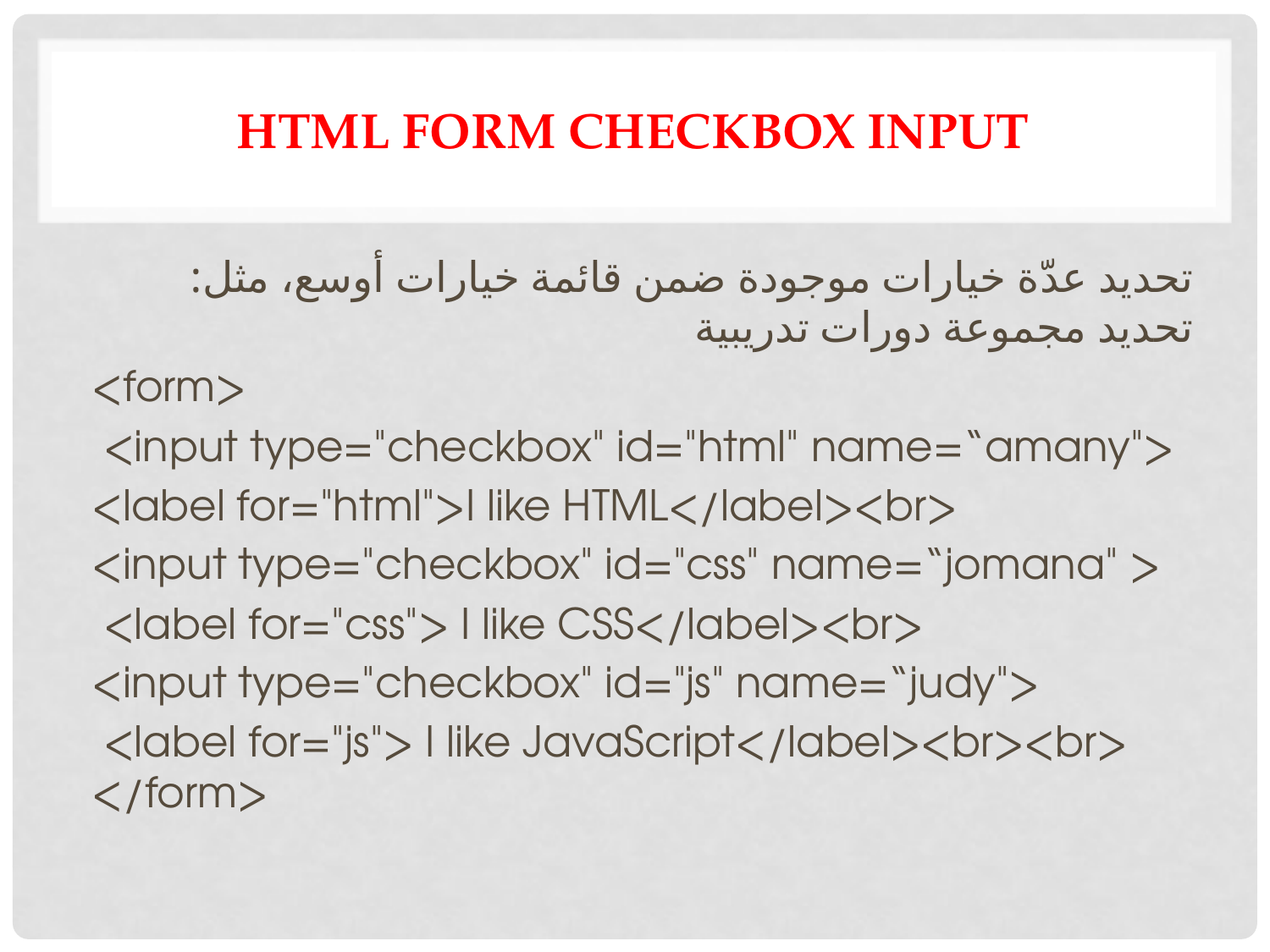

# HTML form checkbox input
تحديد عدّة خيارات موجودة ضمن قائمة خيارات أوسع، مثل: تحديد مجموعة دورات تدريبية
<form>
 <input type="checkbox" id="html" name=“amany">
<label for="html">I like HTML</label><br>
<input type="checkbox" id="css" name=“jomana" >
 <label for="css"> I like CSS</label><br>
<input type="checkbox" id="js" name=“judy">
 <label for="js"> I like JavaScript</label><br><br> </form>